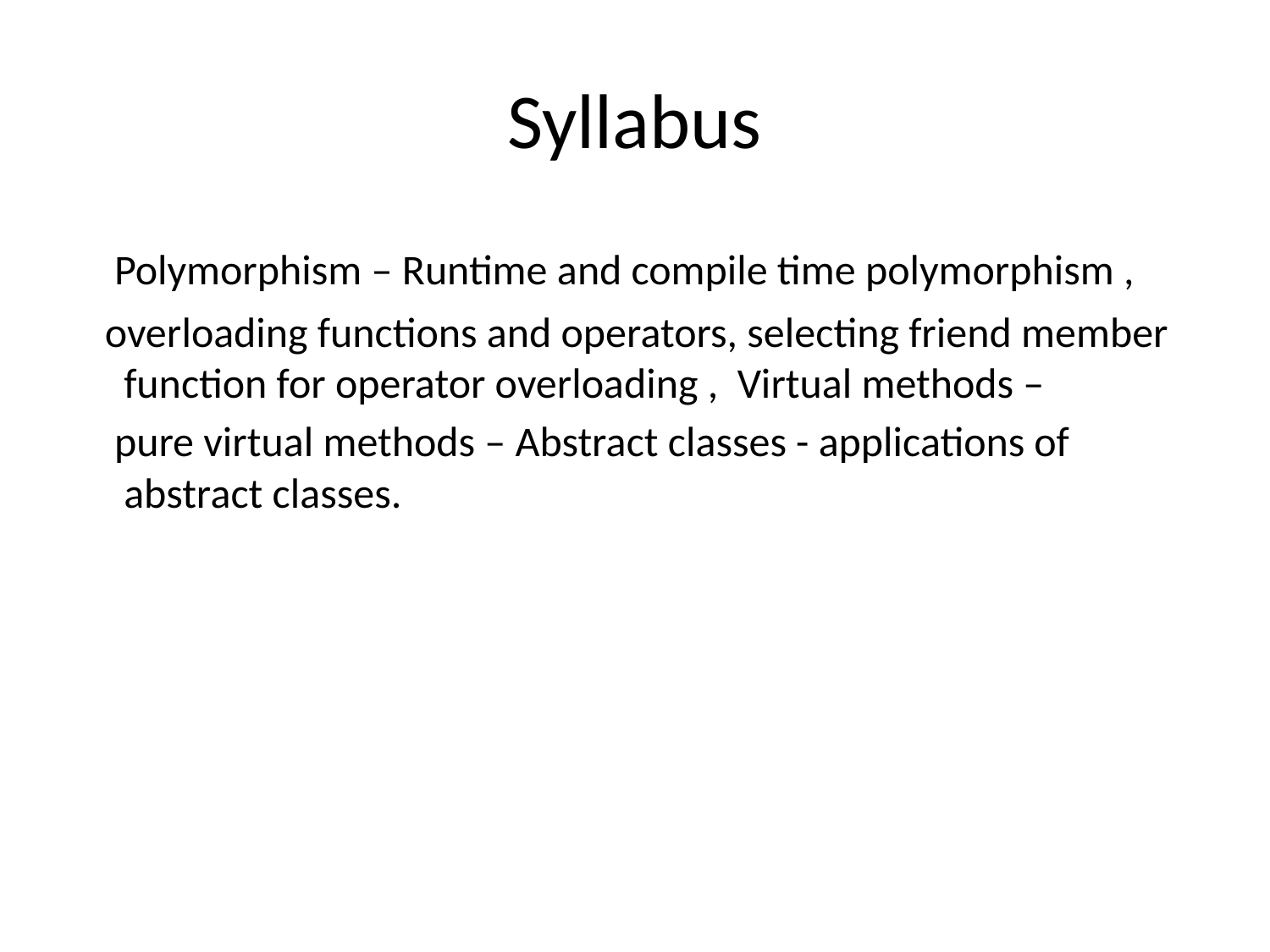

# Syllabus
   Polymorphism – Runtime and compile time polymorphism ,
   overloading functions and operators, selecting friend member function for operator overloading ,  Virtual methods –
    pure virtual methods – Abstract classes - applications of abstract classes.